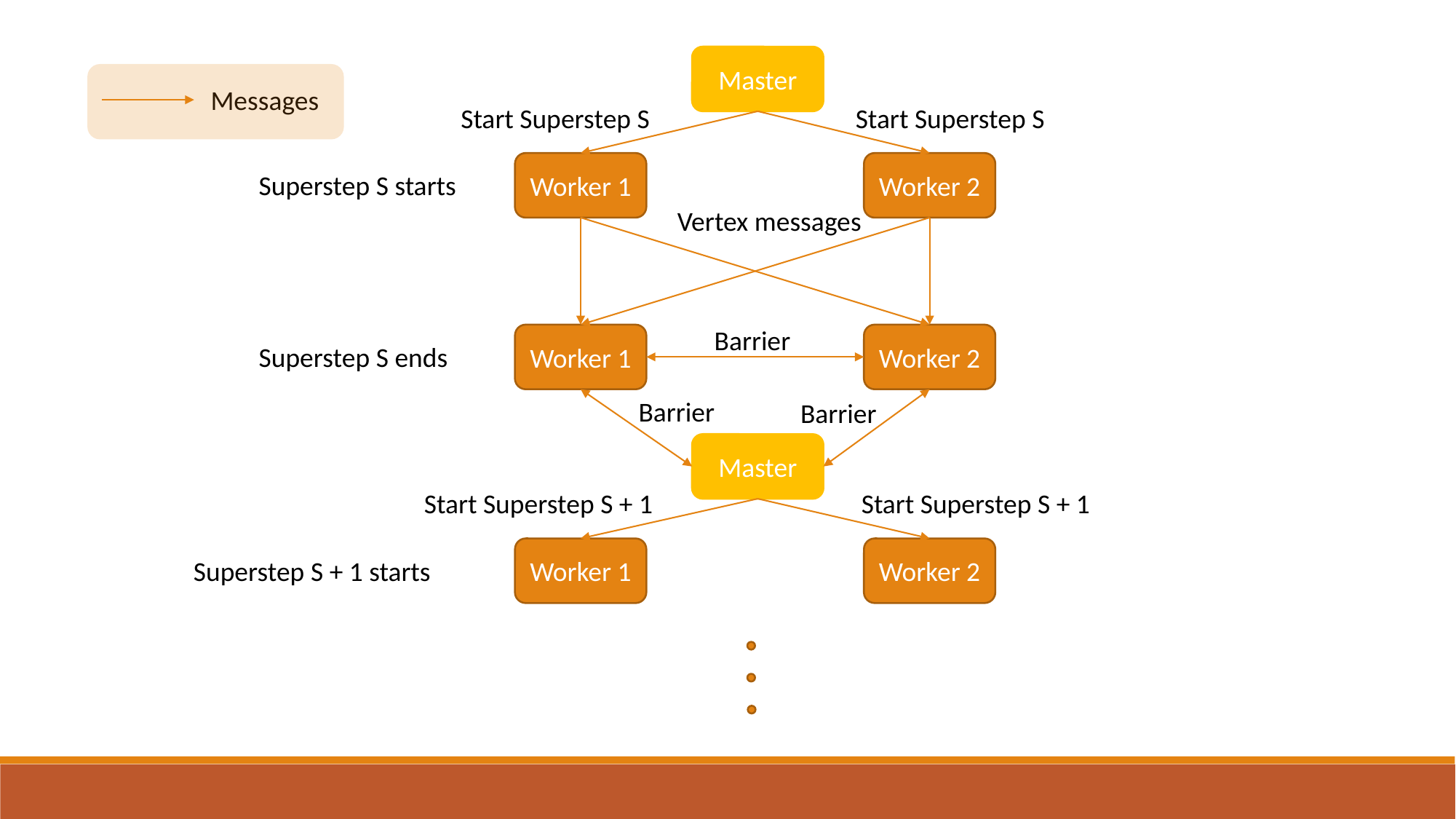

Master

Messages
Start Superstep S
Start Superstep S
Worker 1
Worker 2
Superstep S starts
Vertex messages
Barrier
Worker 1
Worker 2
Superstep S ends
Barrier
Barrier
Master
Start Superstep S + 1
Start Superstep S + 1
Worker 1
Worker 2
Superstep S + 1 starts